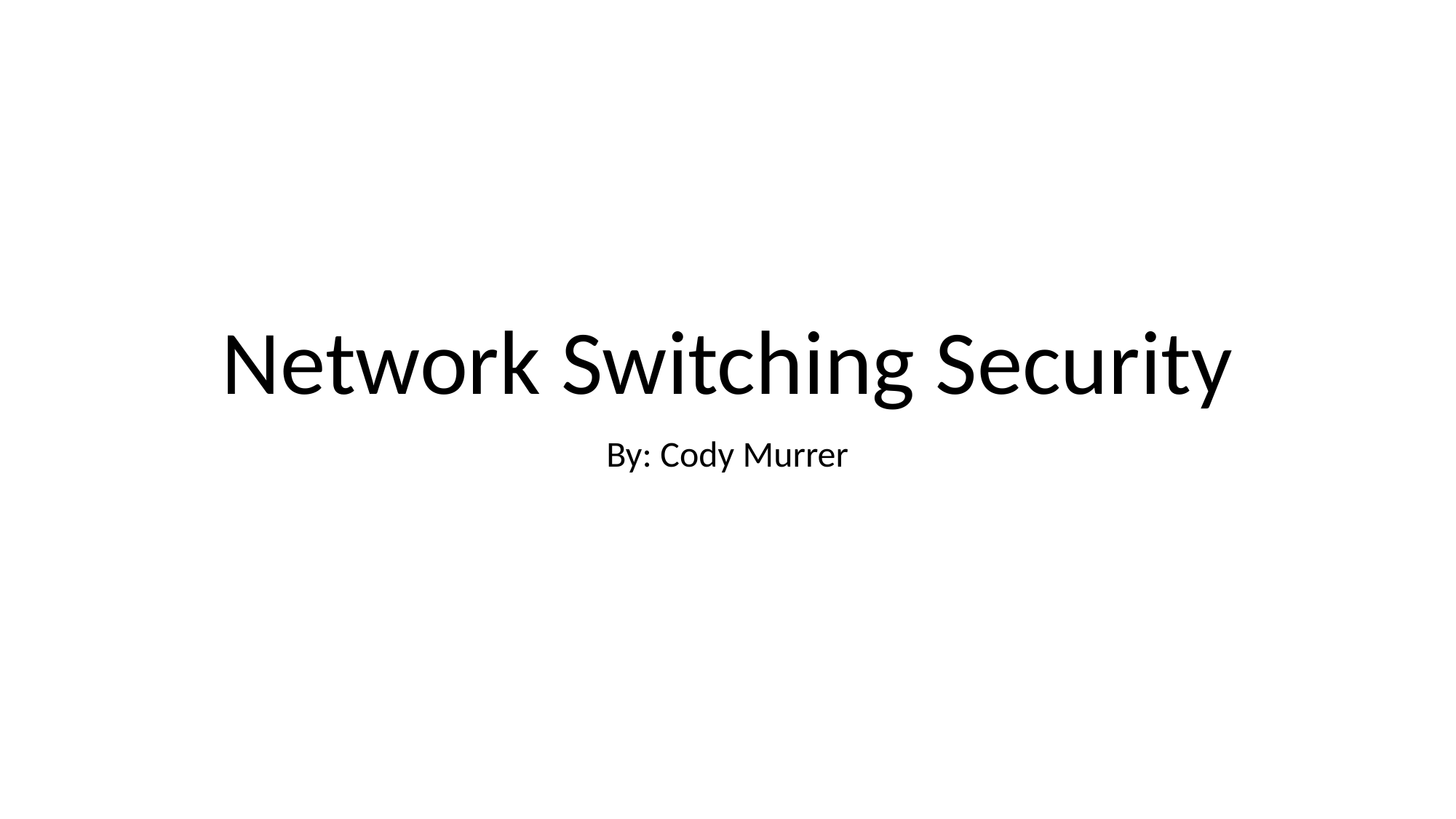

# Network Switching Security
By: Cody Murrer